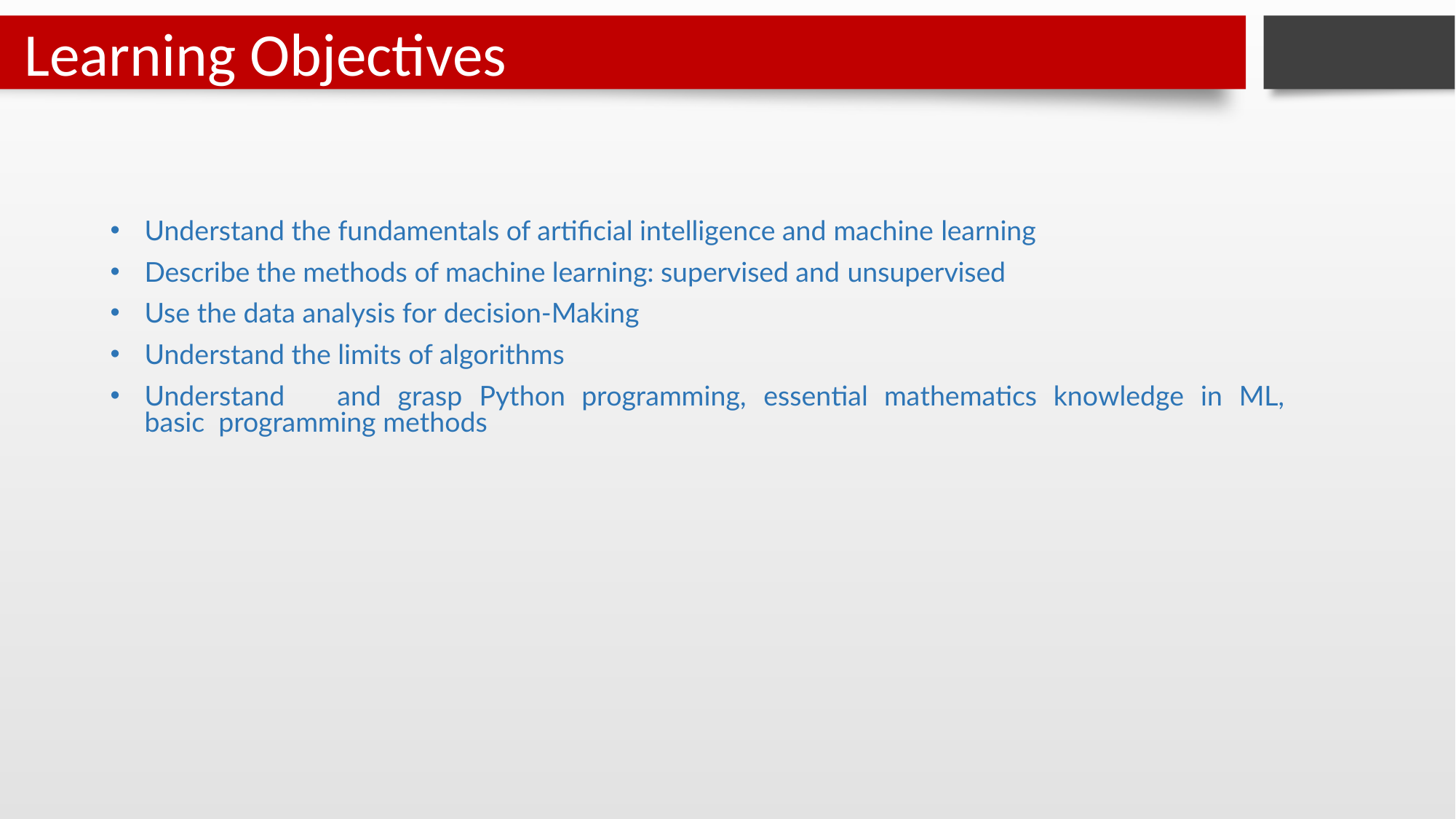

Learning Objectives
Understand the fundamentals of artificial intelligence and machine learning
Describe the methods of machine learning: supervised and unsupervised
Use the data analysis for decision-Making
Understand the limits of algorithms
Understand	and	grasp	Python	programming,	essential	mathematics	knowledge	in	ML,	basic  programming methods